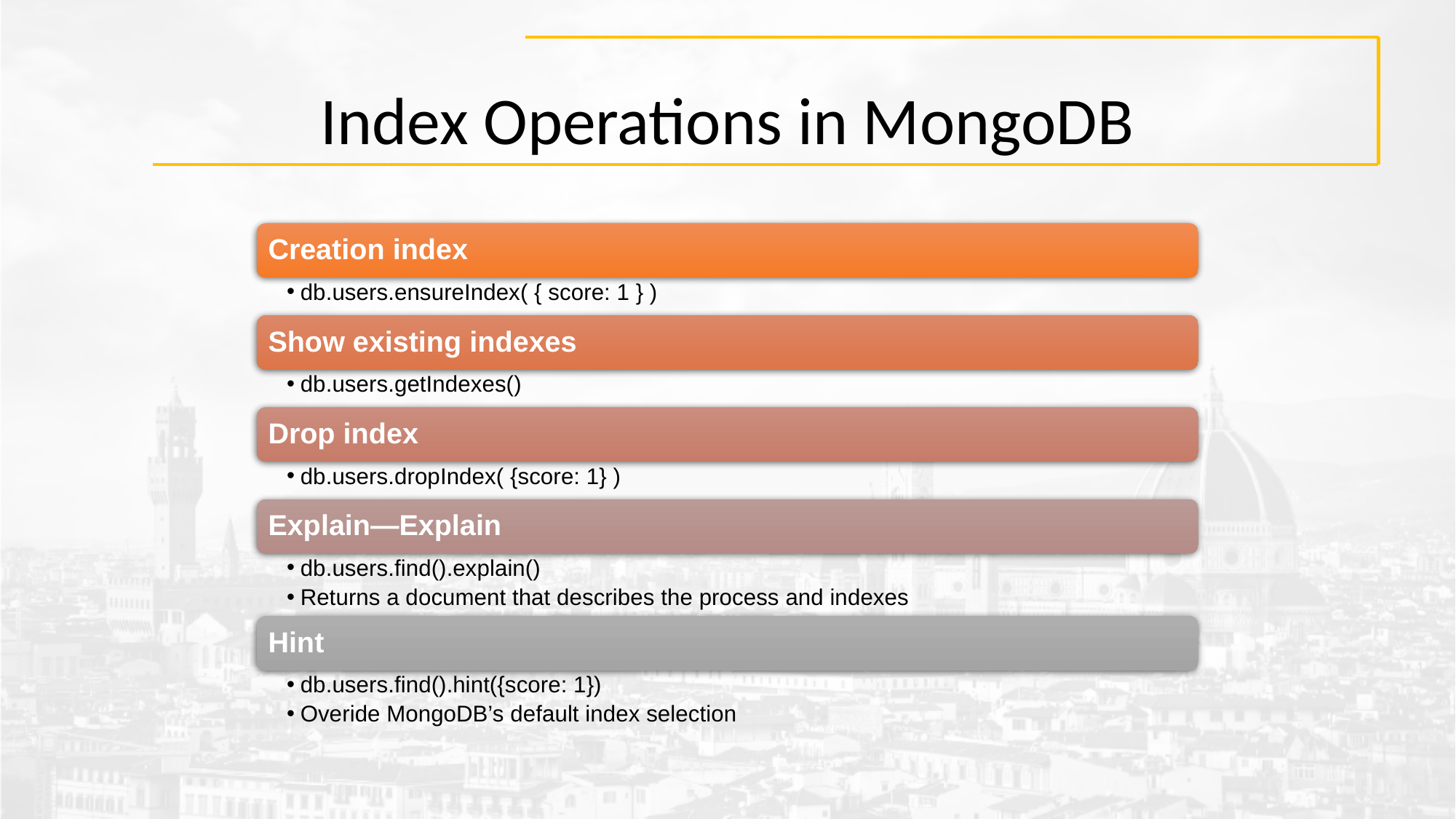

# Index Operations in MongoDB

Creation index

db.users.ensureIndex( { score: 1 } )

Show existing indexes

db.users.getIndexes()

Drop index

db.users.dropIndex( {score: 1} )

Explain—Explain

db.users.find().explain()
Returns a document that describes the process and indexes

Hint

db.users.find().hint({score: 1})
Overide MongoDB’s default index selection